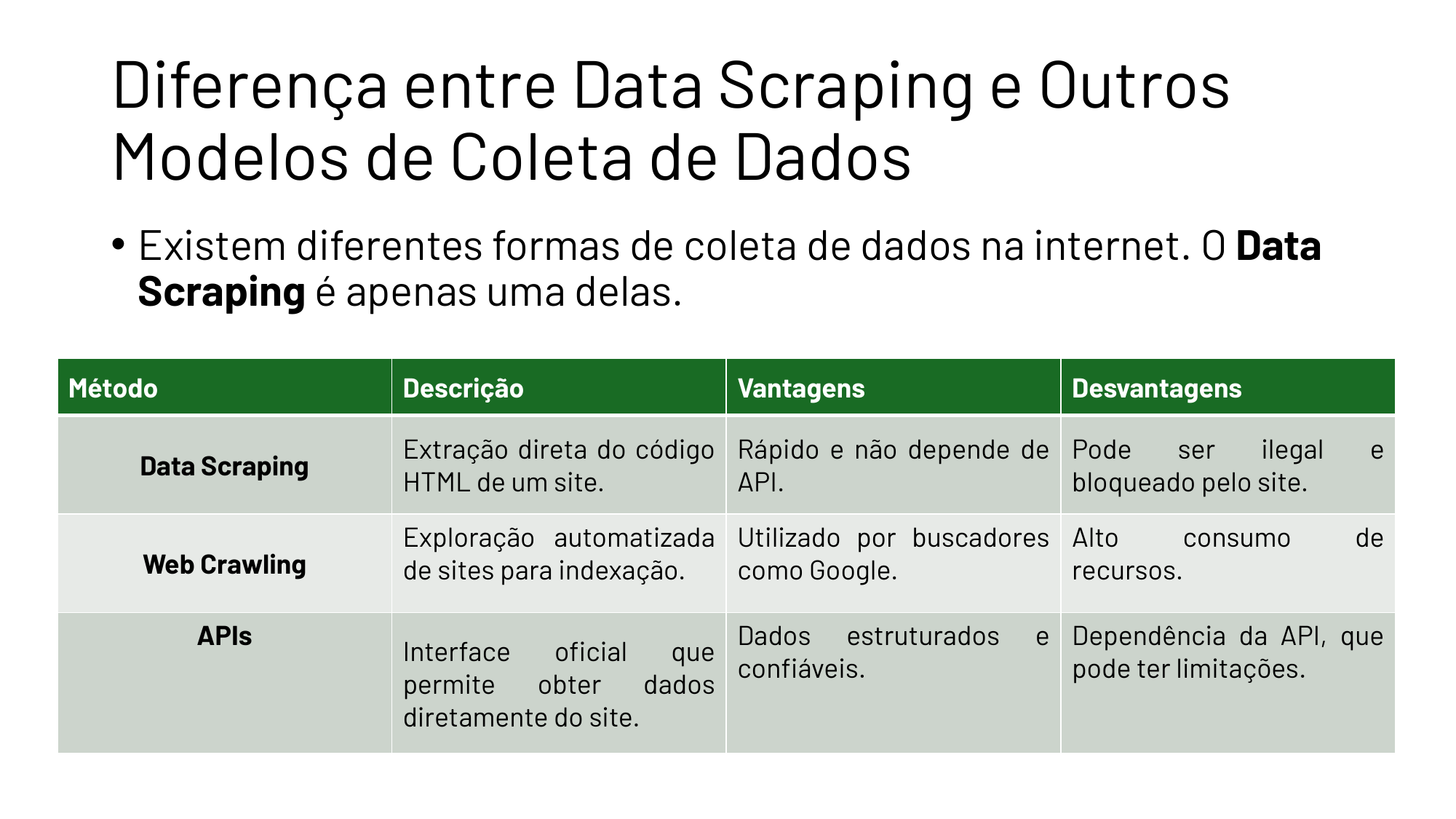

# Diferença entre Data Scraping e Outros Modelos de Coleta de Dados
Existem diferentes formas de coleta de dados na internet. O Data Scraping é apenas uma delas.
| Método | Descrição | Vantagens | Desvantagens |
| --- | --- | --- | --- |
| Data Scraping | Extração direta do código HTML de um site. | Rápido e não depende de API. | Pode ser ilegal e bloqueado pelo site. |
| Web Crawling | Exploração automatizada de sites para indexação. | Utilizado por buscadores como Google. | Alto consumo de recursos. |
| APIs | Interface oficial que permite obter dados diretamente do site. | Dados estruturados e confiáveis. | Dependência da API, que pode ter limitações. |